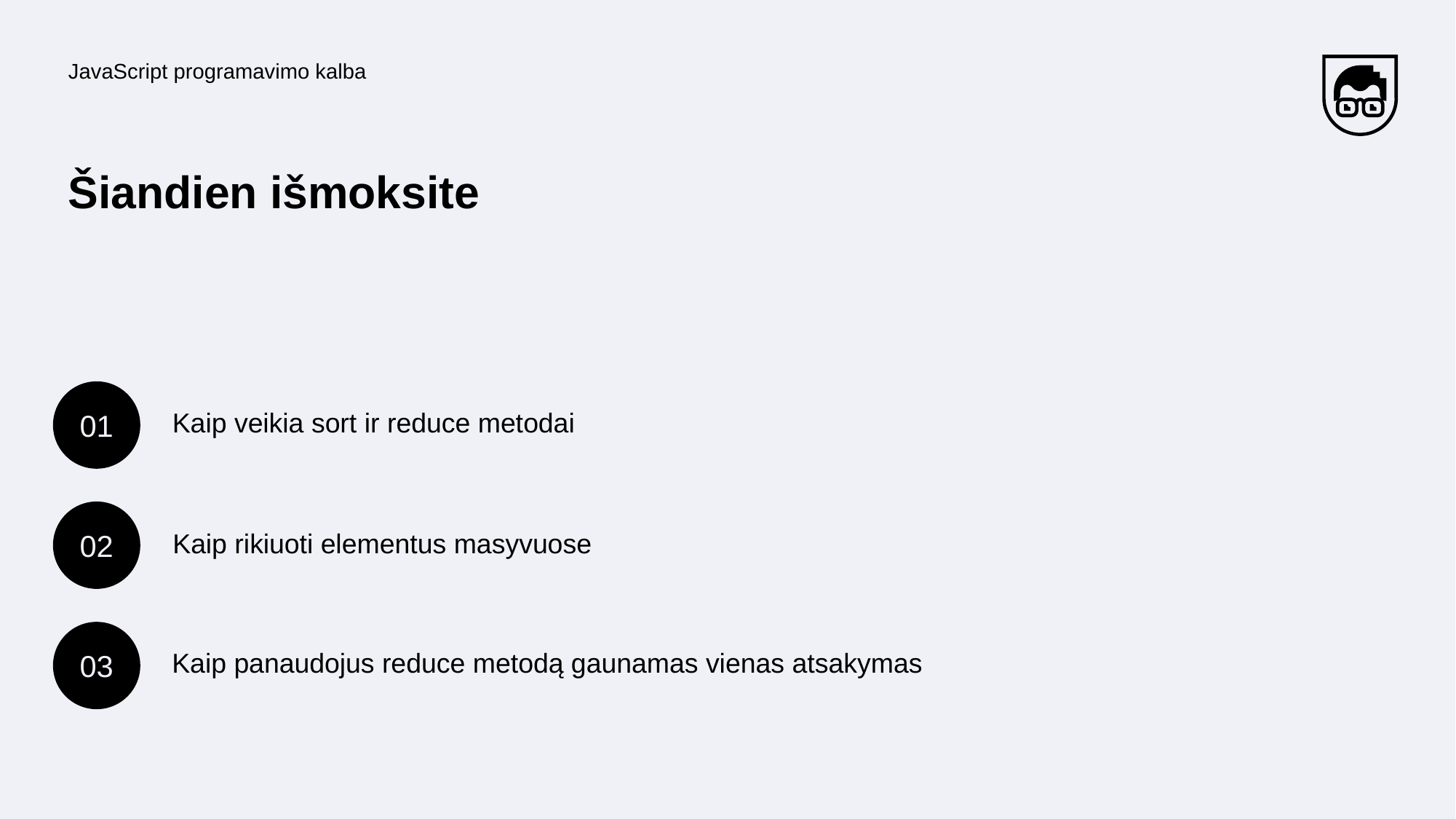

JavaScript programavimo kalba
# Šiandien išmoksite
01
Kaip veikia sort ir reduce metodai
02
Kaip rikiuoti elementus masyvuose
03
Kaip panaudojus reduce metodą gaunamas vienas atsakymas